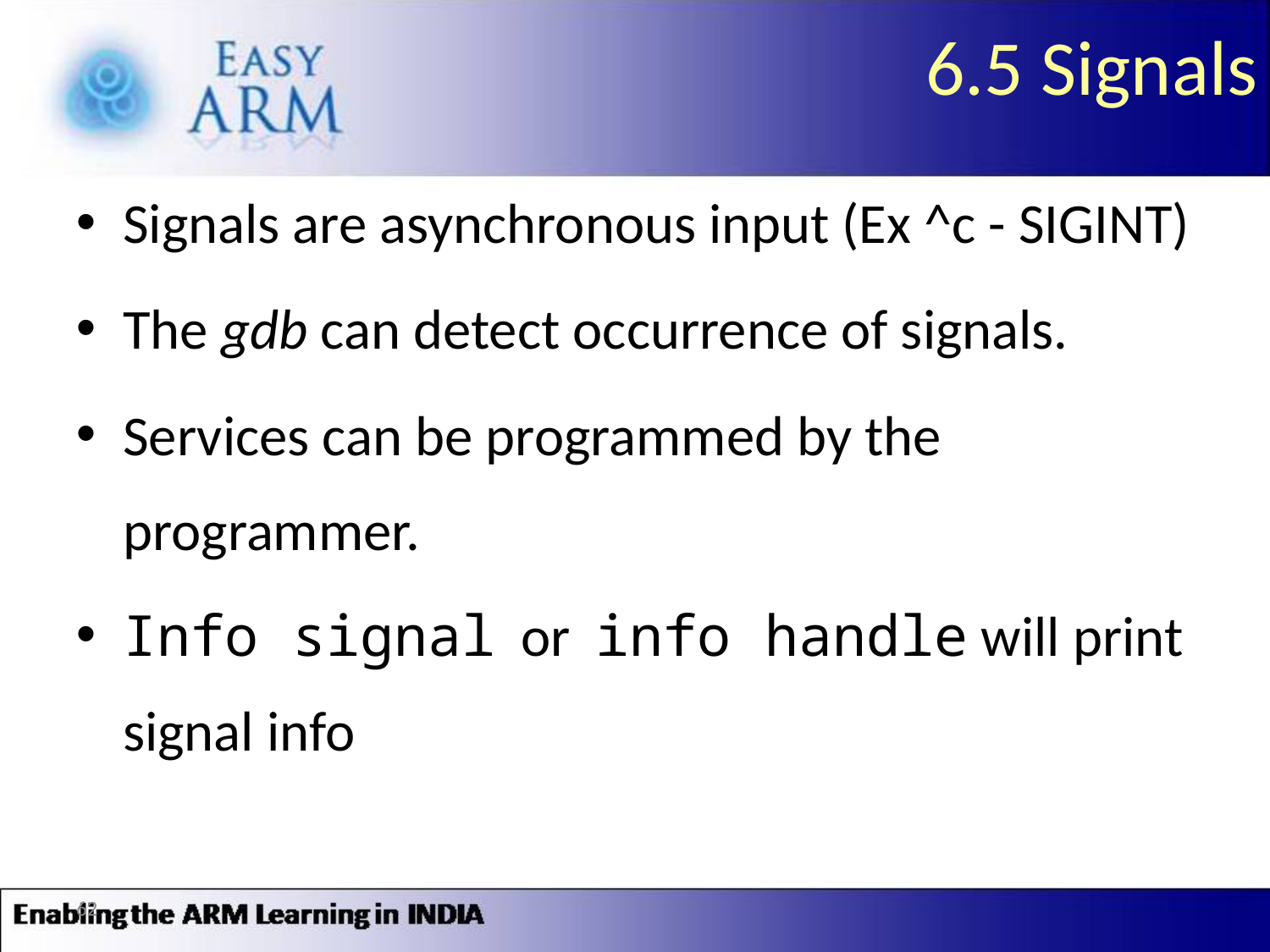

# 6.5 Signals
Signals are asynchronous input (Ex ^c - SIGINT)
The gdb can detect occurrence of signals.
Services can be programmed by the programmer.
Info signal  or  info handle will print signal info

62